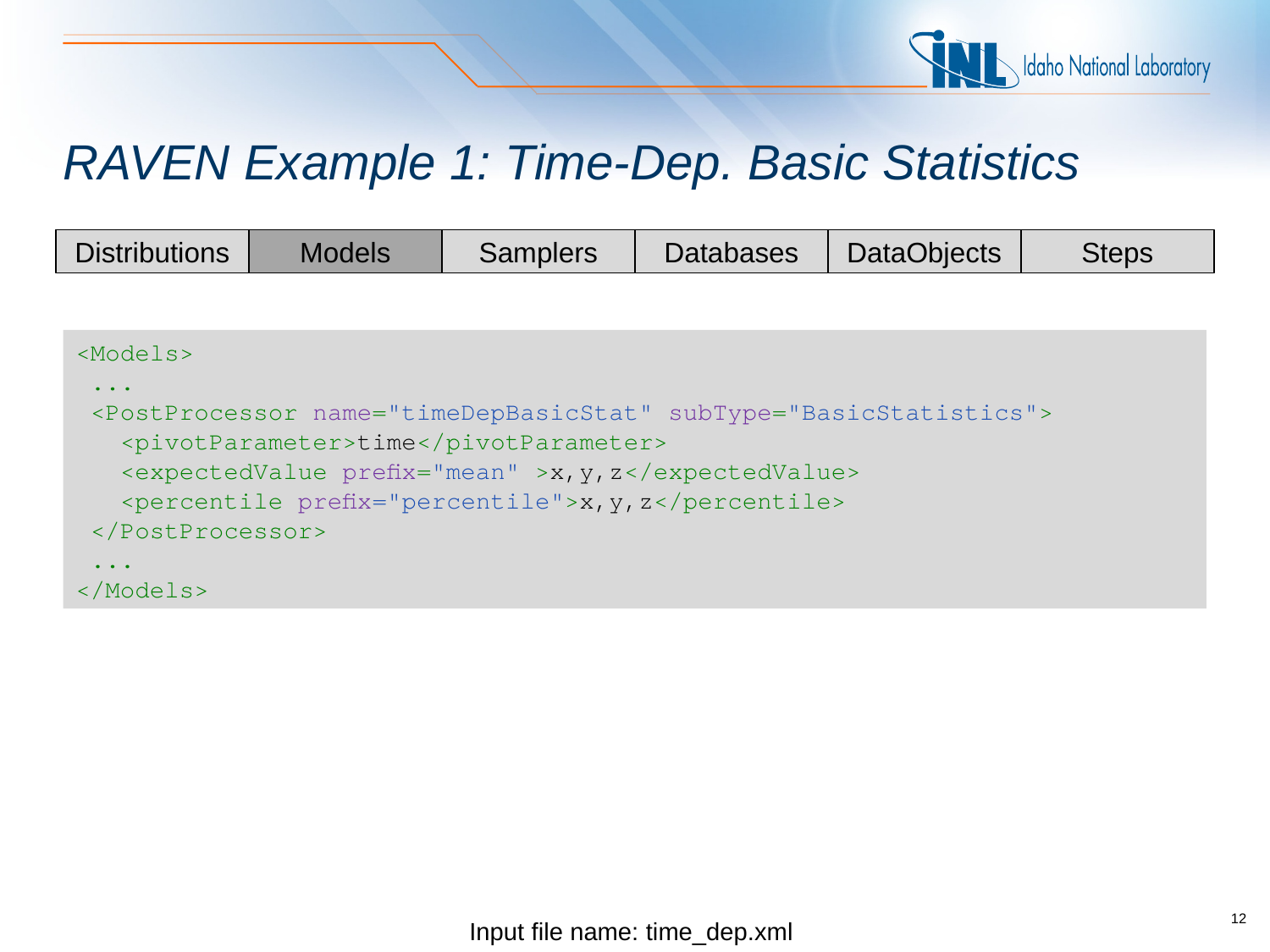

# RAVEN Example 1: Time-Dep. Basic Statistics
Steps
Distributions
Models
Samplers
Databases
DataObjects
<Models>
 ...
 <PostProcessor name="timeDepBasicStat" subType="BasicStatistics">
   <pivotParameter>time</pivotParameter>
   <expectedValue prefix="mean" >x,y,z</expectedValue>
   <percentile prefix="percentile">x,y,z</percentile>
 </PostProcessor>
 ...
</Models>
Input file name: time_dep.xml
12